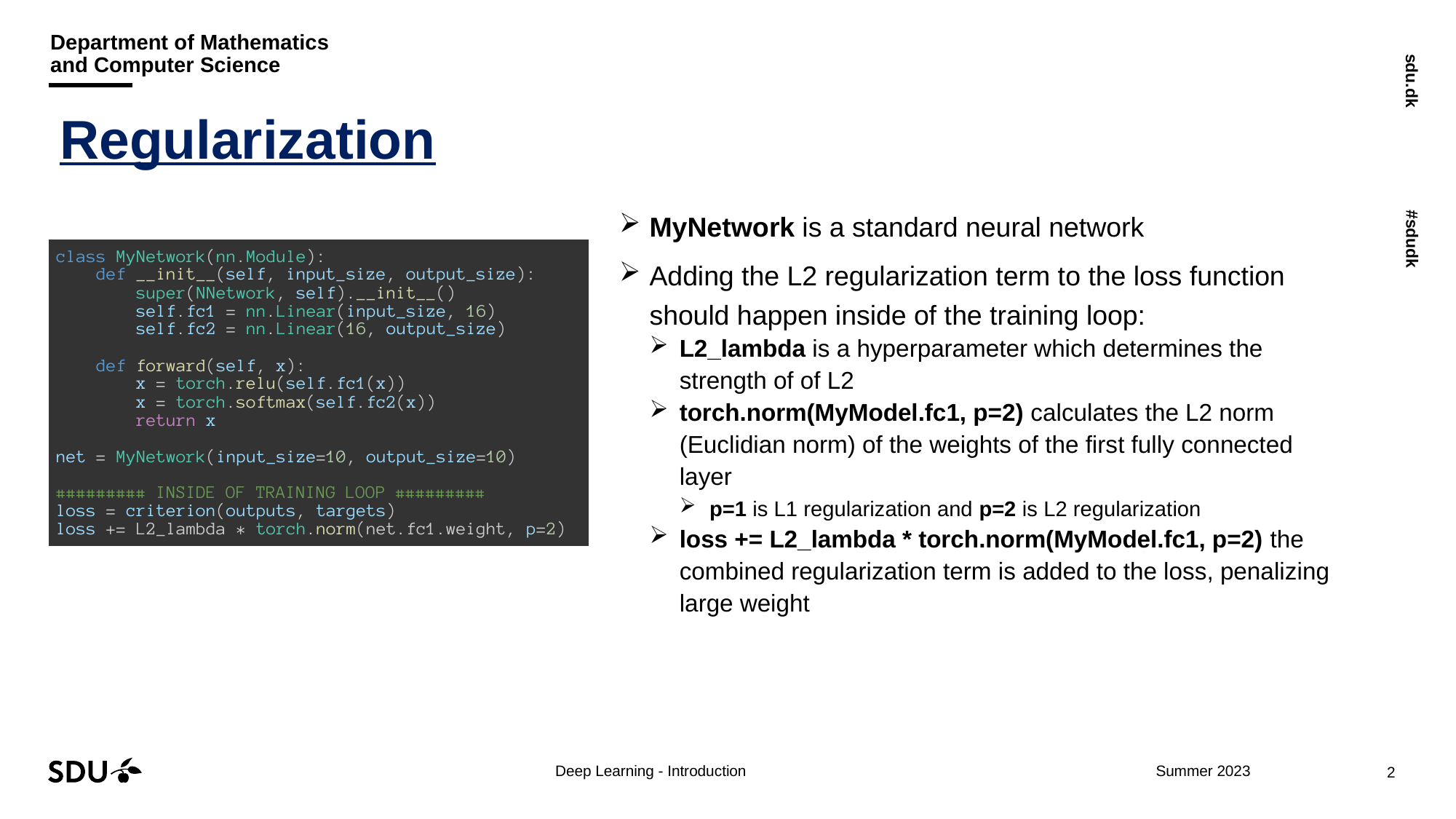

# Regularization
MyNetwork is a standard neural network
Adding the L2 regularization term to the loss function should happen inside of the training loop:
L2_lambda is a hyperparameter which determines the strength of of L2
torch.norm(MyModel.fc1, p=2) calculates the L2 norm (Euclidian norm) of the weights of the first fully connected layer
p=1 is L1 regularization and p=2 is L2 regularization
loss += L2_lambda * torch.norm(MyModel.fc1, p=2) the combined regularization term is added to the loss, penalizing large weight

| class MyNetwork(nn.Module):     def \_\_init\_\_(self, input\_size, output\_size):         super(NNetwork, self).\_\_init\_\_()         self.fc1 = nn.Linear(input\_size, 16)         self.fc2 = nn.Linear(16, output\_size)         def forward(self, x):         x = torch.relu(self.fc1(x))         x = torch.softmax(self.fc2(x))         return x     net = MyNetwork(input\_size=10, output\_size=10) ######### INSIDE OF TRAINING LOOP ######### loss = criterion(outputs, targets) loss += L2\_lambda \* torch.norm(net.fc1.weight, p=2) |
| --- |

Deep Learning - Introduction
2
Summer 2023